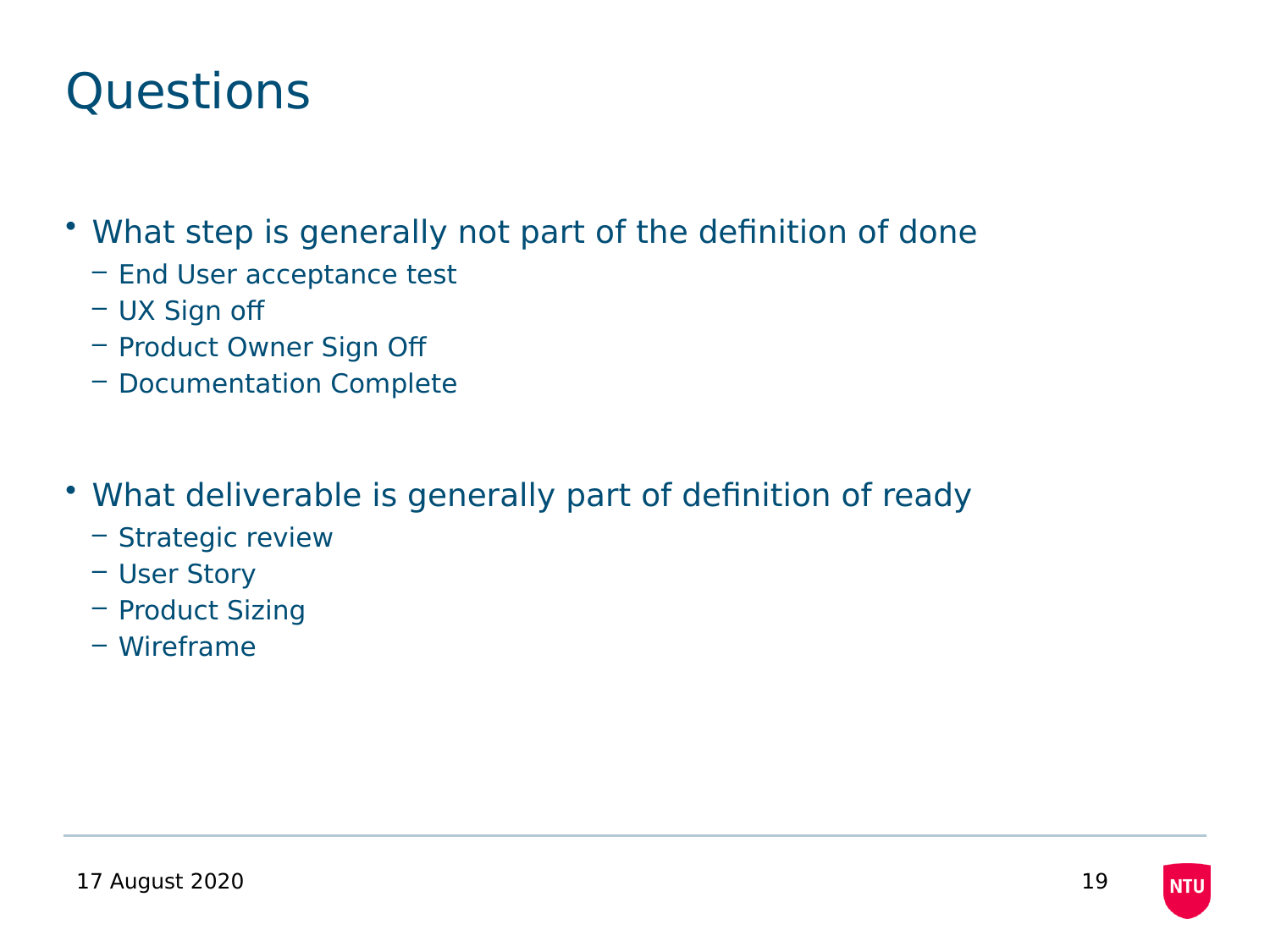

# Questions
What step is generally not part of the definition of done
End User acceptance test
UX Sign off
Product Owner Sign Off
Documentation Complete

What deliverable is generally part of definition of ready
Strategic review
User Story
Product Sizing
Wireframe

17 August 2020
19